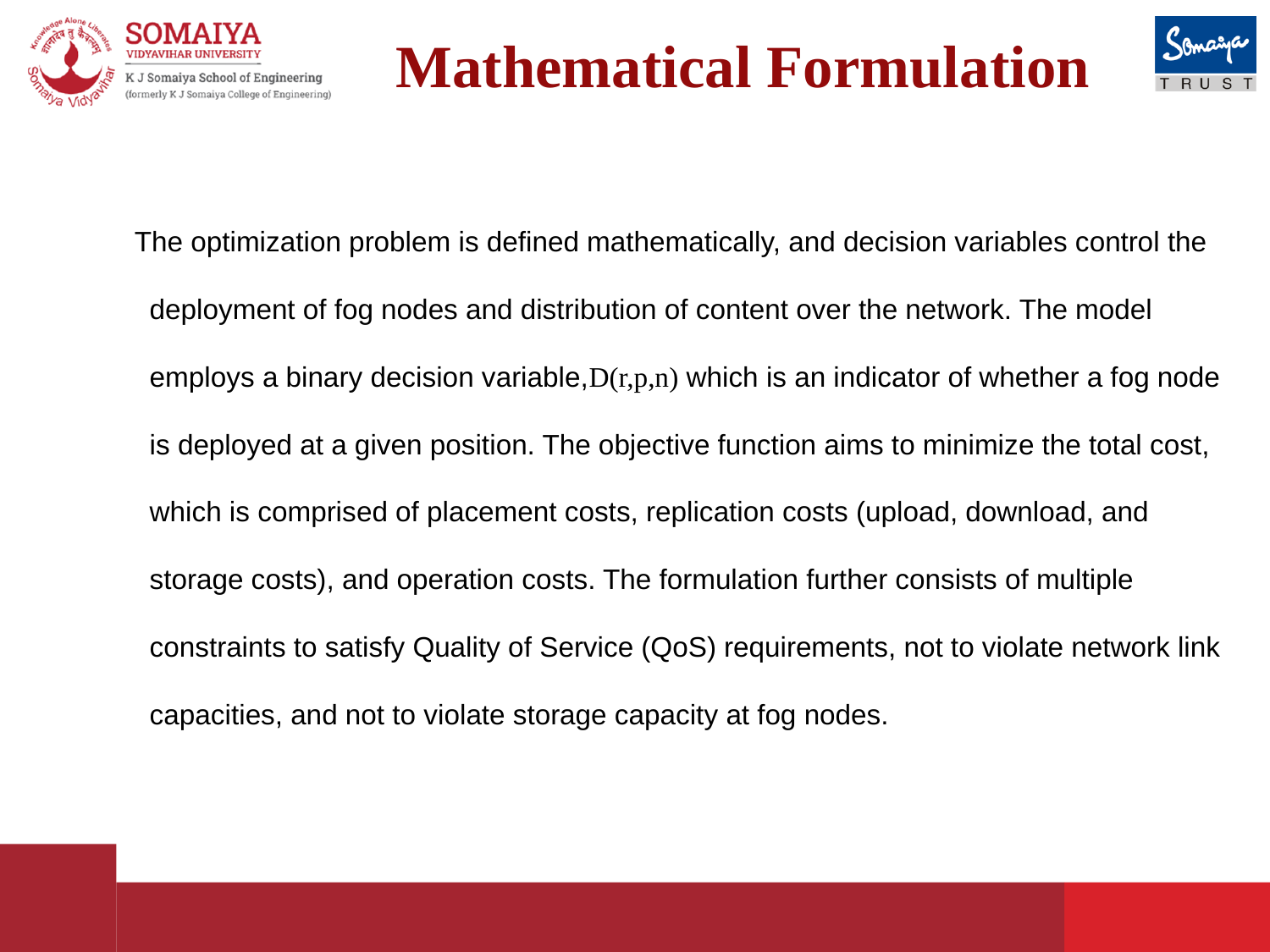

# Mathematical Formulation
The optimization problem is defined mathematically, and decision variables control the deployment of fog nodes and distribution of content over the network. The model employs a binary decision variable,D(r,p,n)​ which is an indicator of whether a fog node is deployed at a given position. The objective function aims to minimize the total cost, which is comprised of placement costs, replication costs (upload, download, and storage costs), and operation costs. The formulation further consists of multiple constraints to satisfy Quality of Service (QoS) requirements, not to violate network link capacities, and not to violate storage capacity at fog nodes.